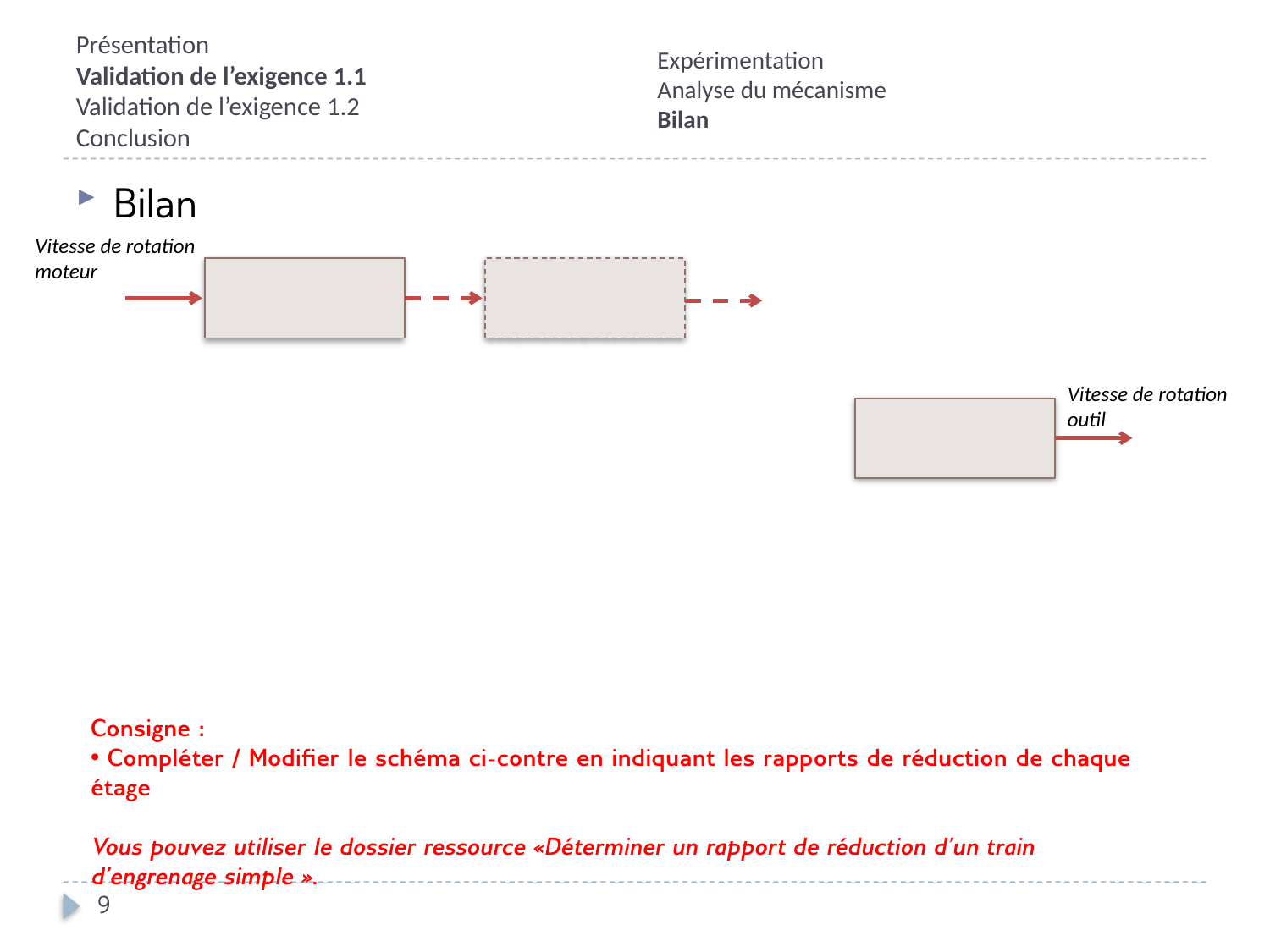

Expérimentation
Analyse du mécanisme
Bilan
# Présentation Validation de l’exigence 1.1 Validation de l’exigence 1.2 Conclusion
Bilan
Vitesse de rotation moteur

Vitesse de rotation outil

Consigne :
 Compléter / Modifier le schéma ci-contre en indiquant les rapports de réduction de chaque étage

Vous pouvez utiliser le dossier ressource «Déterminer un rapport de réduction d’un train d’engrenage simple ».
9